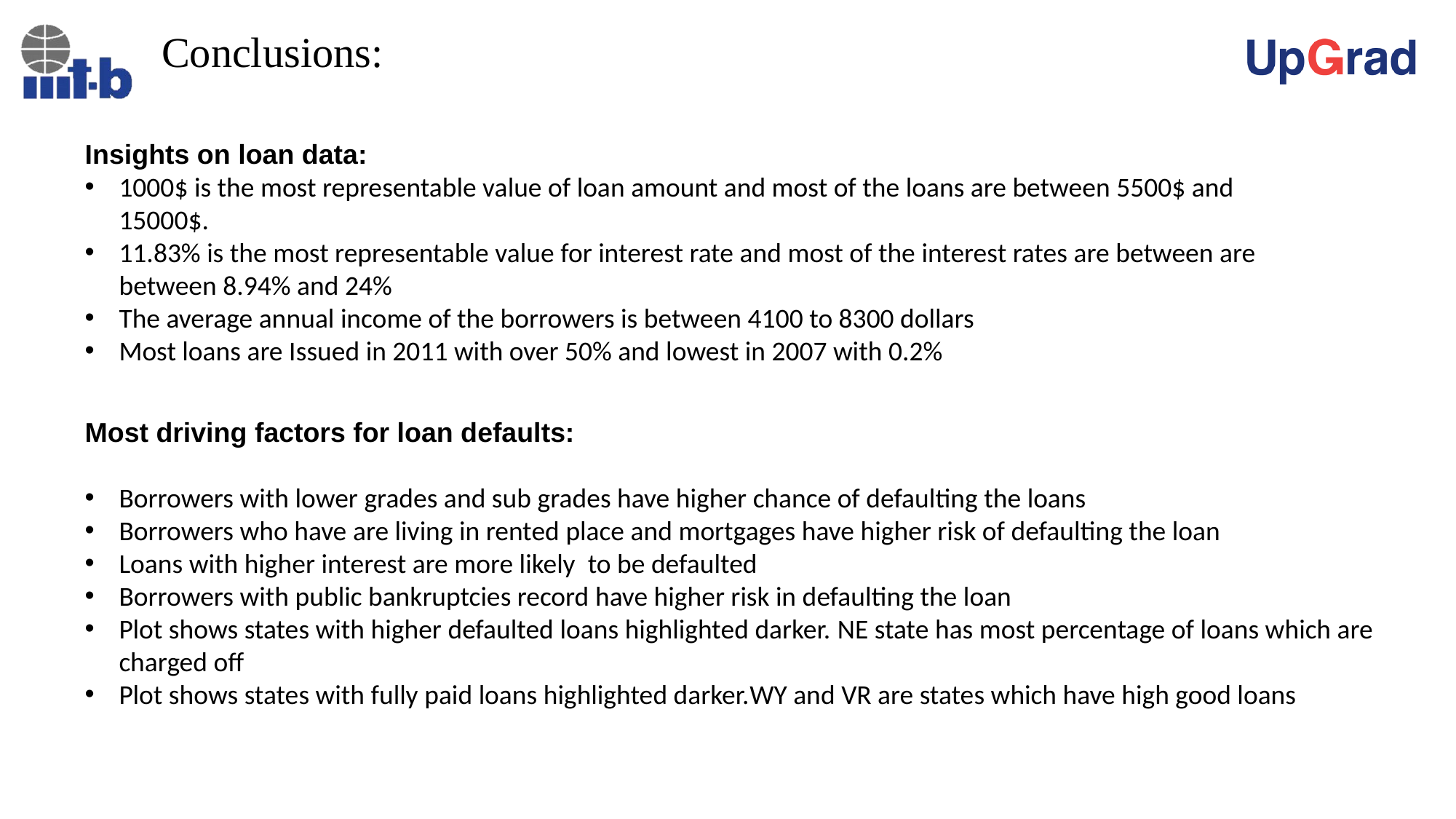

# Conclusions:
Insights on loan data:
1000$ is the most representable value of loan amount and most of the loans are between 5500$ and 15000$.
11.83% is the most representable value for interest rate and most of the interest rates are between are between 8.94% and 24%
The average annual income of the borrowers is between 4100 to 8300 dollars
Most loans are Issued in 2011 with over 50% and lowest in 2007 with 0.2%

Most driving factors for loan defaults:

Borrowers with lower grades and sub grades have higher chance of defaulting the loans
Borrowers who have are living in rented place and mortgages have higher risk of defaulting the loan
Loans with higher interest are more likely  to be defaulted
Borrowers with public bankruptcies record have higher risk in defaulting the loan
Plot shows states with higher defaulted loans highlighted darker. NE state has most percentage of loans which are charged off
Plot shows states with fully paid loans highlighted darker.WY and VR are states which have high good loans